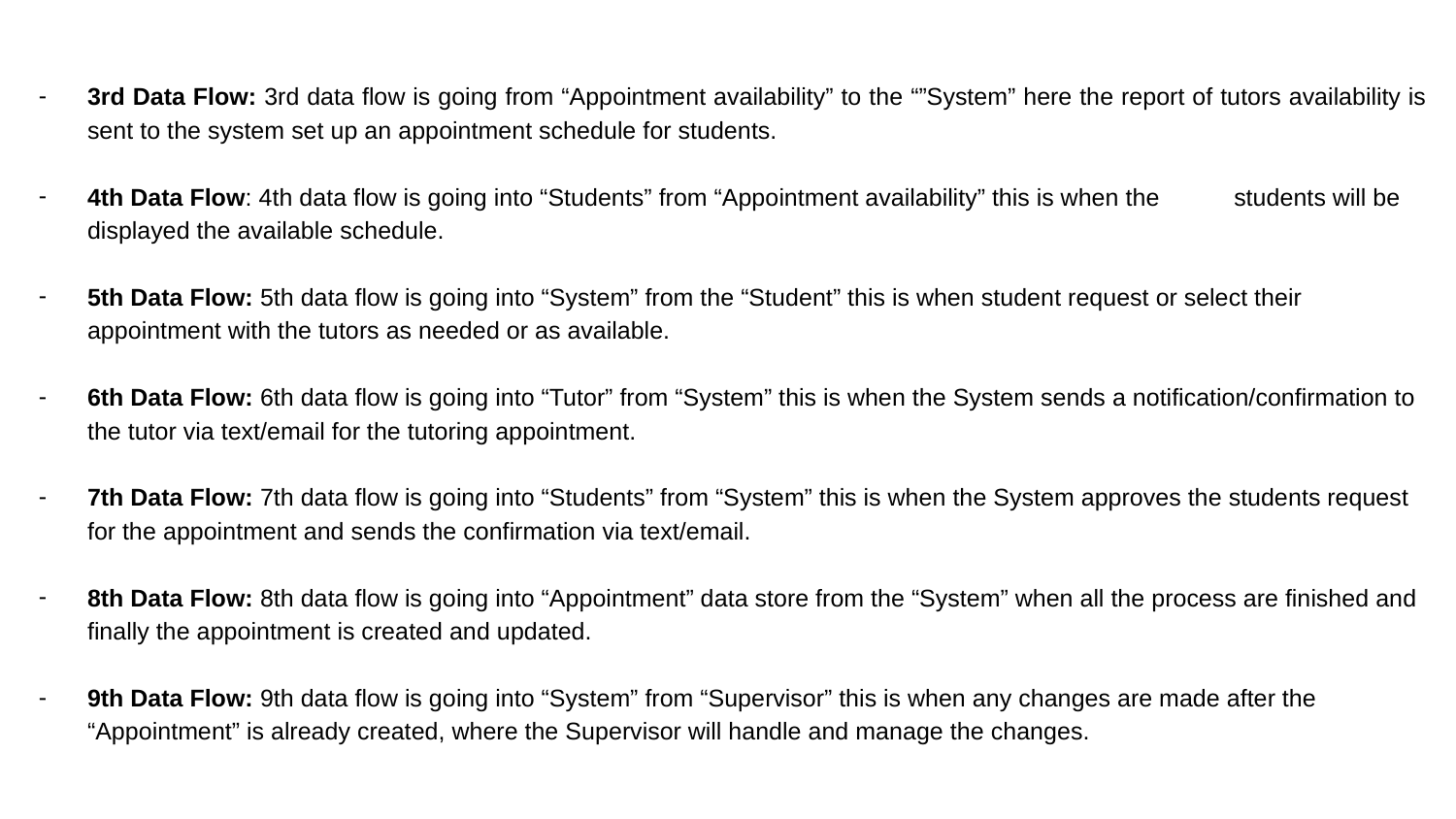

3rd Data Flow: 3rd data flow is going from “Appointment availability” to the “”System” here the report of tutors availability is sent to the system set up an appointment schedule for students.

4th Data Flow: 4th data flow is going into “Students” from “Appointment availability” this is when the           students will be displayed the available schedule.

5th Data Flow: 5th data flow is going into “System” from the “Student” this is when student request or select their appointment with the tutors as needed or as available.

6th Data Flow: 6th data flow is going into “Tutor” from “System” this is when the System sends a notification/confirmation to the tutor via text/email for the tutoring appointment.

7th Data Flow: 7th data flow is going into “Students” from “System” this is when the System approves the students request for the appointment and sends the confirmation via text/email.

8th Data Flow: 8th data flow is going into “Appointment” data store from the “System” when all the process are finished and finally the appointment is created and updated.

9th Data Flow: 9th data flow is going into “System” from “Supervisor” this is when any changes are made after the “Appointment” is already created, where the Supervisor will handle and manage the changes.